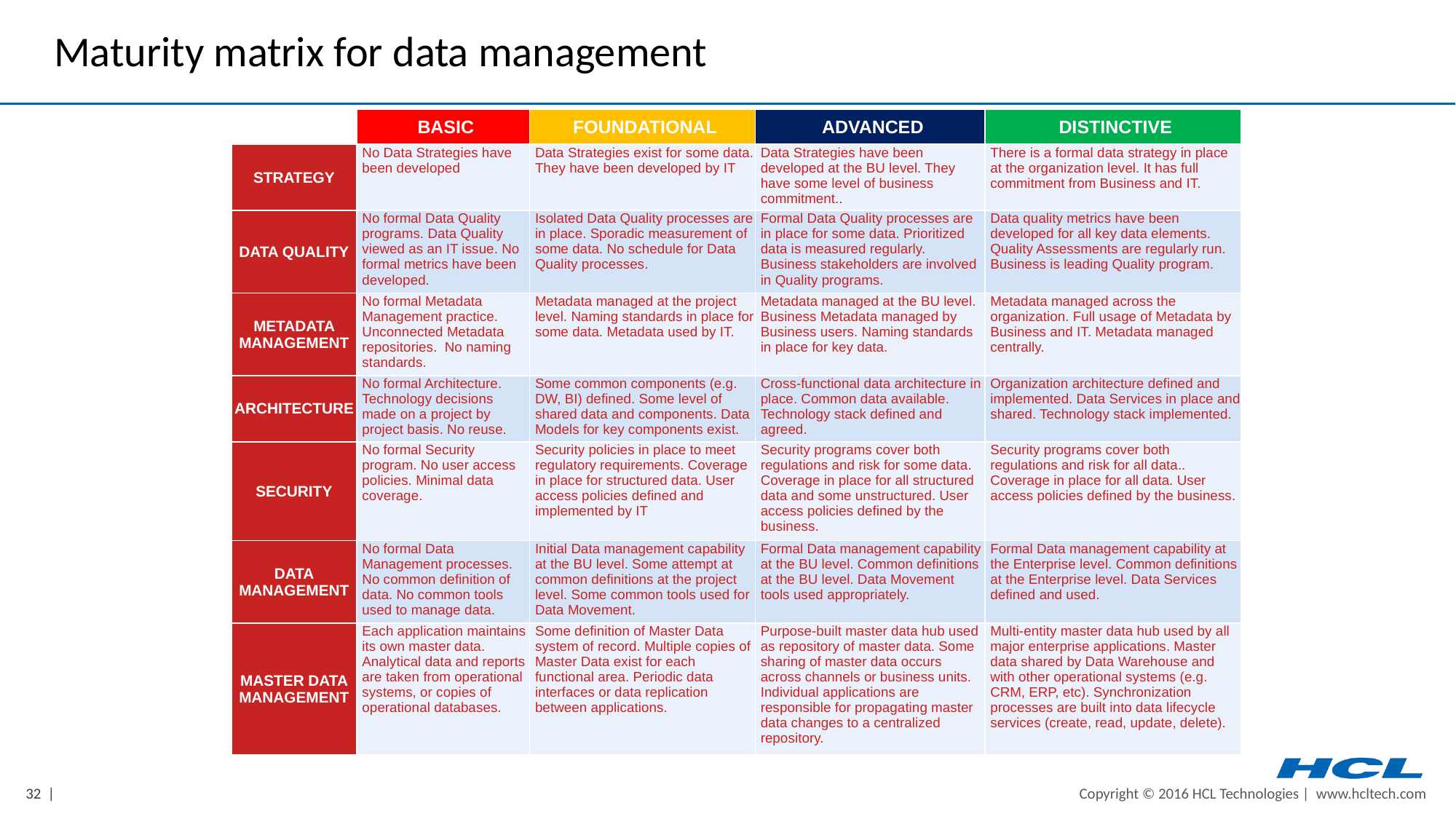

# Maturity matrix for data management
|  | BASIC | FOUNDATIONAL | ADVANCED | DISTINCTIVE |
| --- | --- | --- | --- | --- |
| STRATEGY | No Data Strategies have been developed | Data Strategies exist for some data. They have been developed by IT | Data Strategies have been developed at the BU level. They have some level of business commitment.. | There is a formal data strategy in place at the organization level. It has full commitment from Business and IT. |
| DATA QUALITY | No formal Data Quality programs. Data Quality viewed as an IT issue. No formal metrics have been developed. | Isolated Data Quality processes are in place. Sporadic measurement of some data. No schedule for Data Quality processes. | Formal Data Quality processes are in place for some data. Prioritized data is measured regularly. Business stakeholders are involved in Quality programs. | Data quality metrics have been developed for all key data elements. Quality Assessments are regularly run. Business is leading Quality program. |
| METADATA MANAGEMENT | No formal Metadata Management practice. Unconnected Metadata repositories. No naming standards. | Metadata managed at the project level. Naming standards in place for some data. Metadata used by IT. | Metadata managed at the BU level. Business Metadata managed by Business users. Naming standards in place for key data. | Metadata managed across the organization. Full usage of Metadata by Business and IT. Metadata managed centrally. |
| ARCHITECTURE | No formal Architecture. Technology decisions made on a project by project basis. No reuse. | Some common components (e.g. DW, BI) defined. Some level of shared data and components. Data Models for key components exist. | Cross-functional data architecture in place. Common data available. Technology stack defined and agreed. | Organization architecture defined and implemented. Data Services in place and shared. Technology stack implemented. |
| SECURITY | No formal Security program. No user access policies. Minimal data coverage. | Security policies in place to meet regulatory requirements. Coverage in place for structured data. User access policies defined and implemented by IT | Security programs cover both regulations and risk for some data. Coverage in place for all structured data and some unstructured. User access policies defined by the business. | Security programs cover both regulations and risk for all data.. Coverage in place for all data. User access policies defined by the business. |
| DATA MANAGEMENT | No formal Data Management processes. No common definition of data. No common tools used to manage data. | Initial Data management capability at the BU level. Some attempt at common definitions at the project level. Some common tools used for Data Movement. | Formal Data management capability at the BU level. Common definitions at the BU level. Data Movement tools used appropriately. | Formal Data management capability at the Enterprise level. Common definitions at the Enterprise level. Data Services defined and used. |
| MASTER DATA MANAGEMENT | Each application maintains its own master data. Analytical data and reports are taken from operational systems, or copies of operational databases. | Some definition of Master Data system of record. Multiple copies of Master Data exist for each functional area. Periodic data interfaces or data replication between applications. | Purpose-built master data hub used as repository of master data. Some sharing of master data occurs across channels or business units. Individual applications are responsible for propagating master data changes to a centralized repository. | Multi-entity master data hub used by all major enterprise applications. Master data shared by Data Warehouse and with other operational systems (e.g. CRM, ERP, etc). Synchronization processes are built into data lifecycle services (create, read, update, delete). |